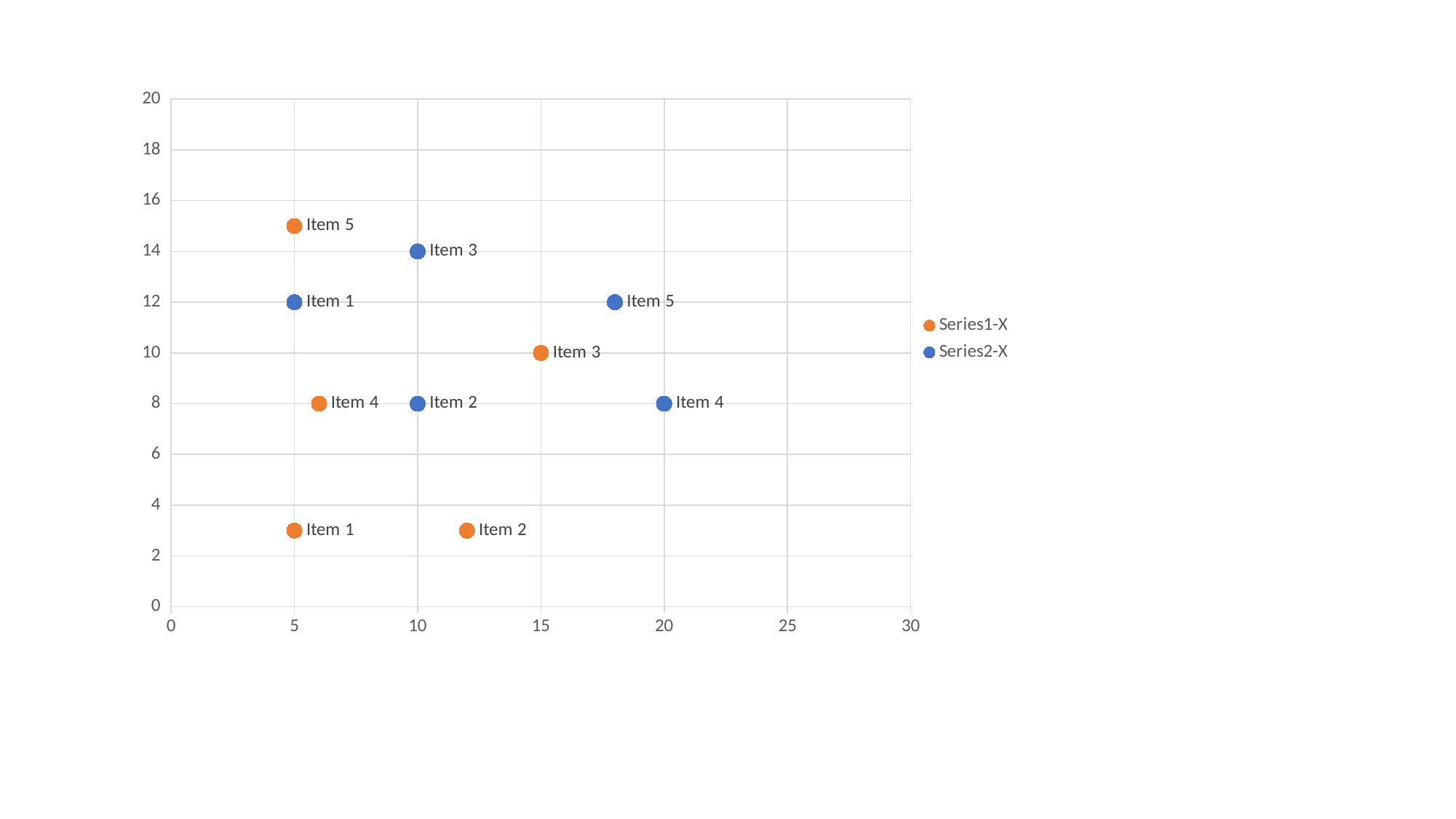

### Chart

| Category | Series1-X | Series2-X |
|---|---|---|